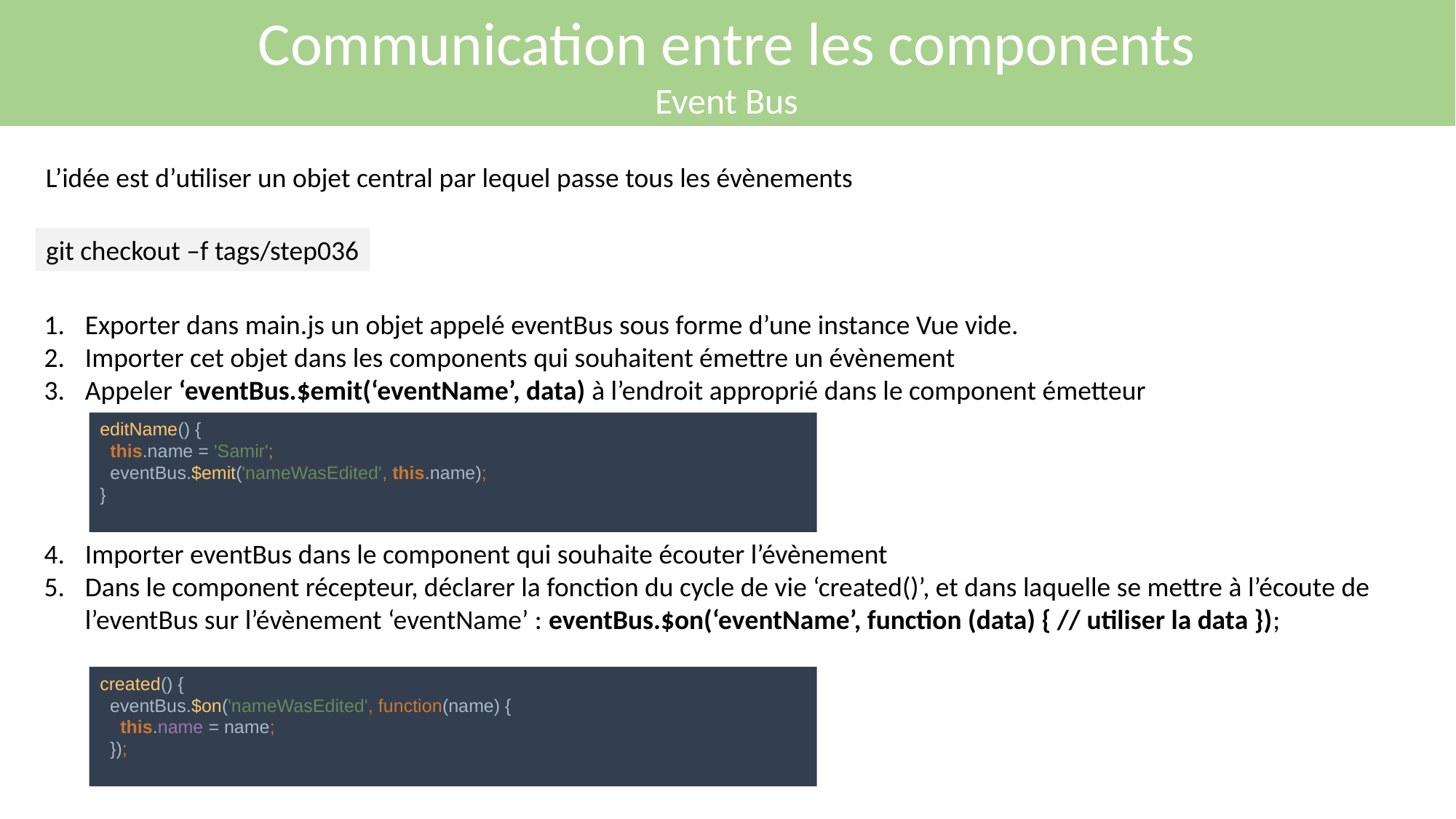

Communication entre les components
Event Bus
L’idée est d’utiliser un objet central par lequel passe tous les évènements
git checkout –f tags/step036
Exporter dans main.js un objet appelé eventBus sous forme d’une instance Vue vide.
Importer cet objet dans les components qui souhaitent émettre un évènement
Appeler ‘eventBus.$emit(‘eventName’, data) à l’endroit approprié dans le component émetteur

Importer eventBus dans le component qui souhaite écouter l’évènement
Dans le component récepteur, déclarer la fonction du cycle de vie ‘created()’, et dans laquelle se mettre à l’écoute de l’eventBus sur l’évènement ‘eventName’ : eventBus.$on(‘eventName’, function (data) { // utiliser la data });
editName() {
  this.name = 'Samir';
  eventBus.$emit('nameWasEdited', this.name);
}
created() {
  eventBus.$on('nameWasEdited', function(name) {
    this.name = name;
  });